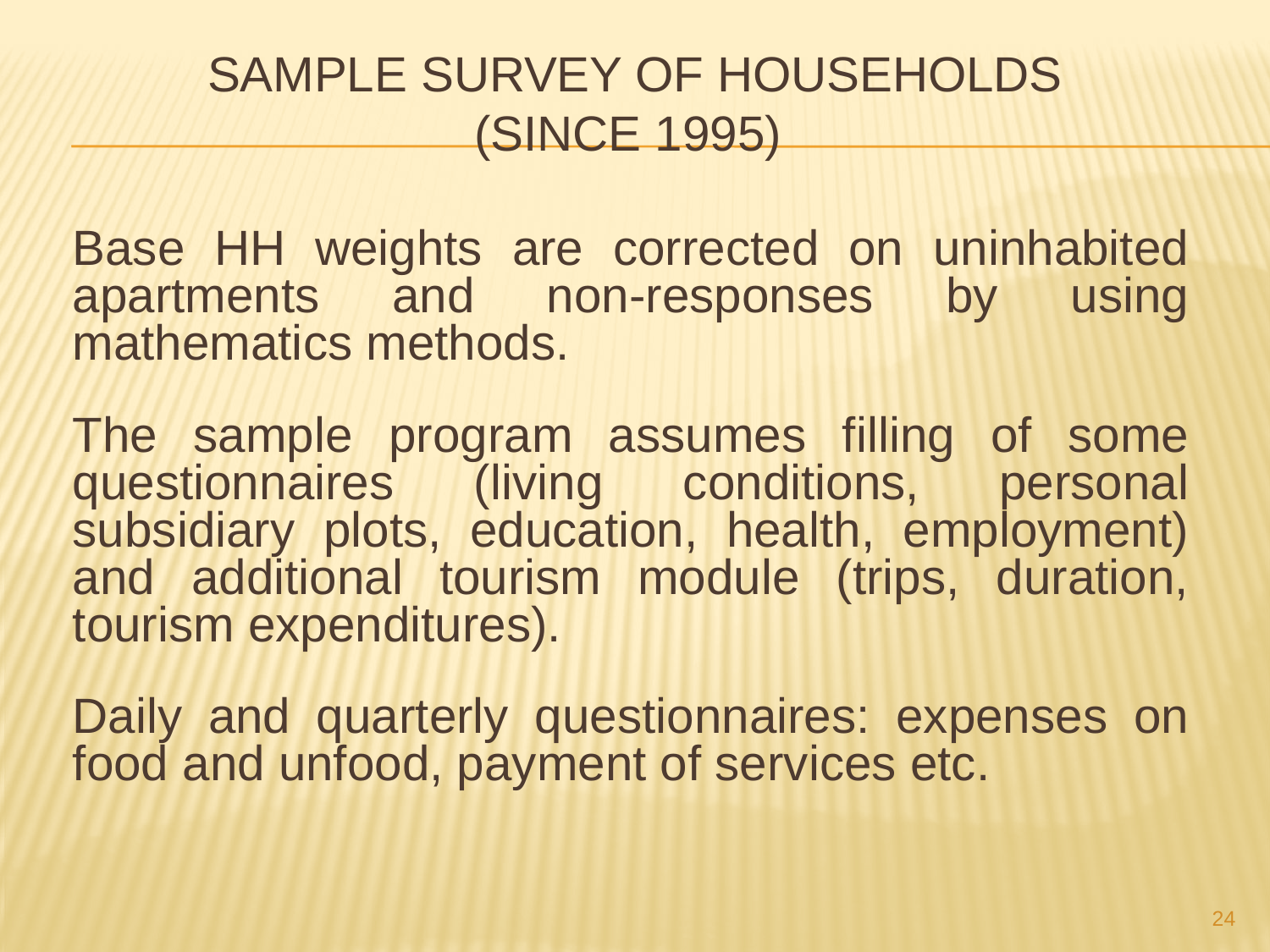

# Sample survey of households (since 1995)

Base HH weights are corrected on uninhabited apartments and non-responses by using mathematics methods.
The sample program assumes filling of some questionnaires (living conditions, personal subsidiary plots, education, health, employment) and additional tourism module (trips, duration, tourism expenditures).
Daily and quarterly questionnaires: expenses on food and unfood, payment of services etc.

24